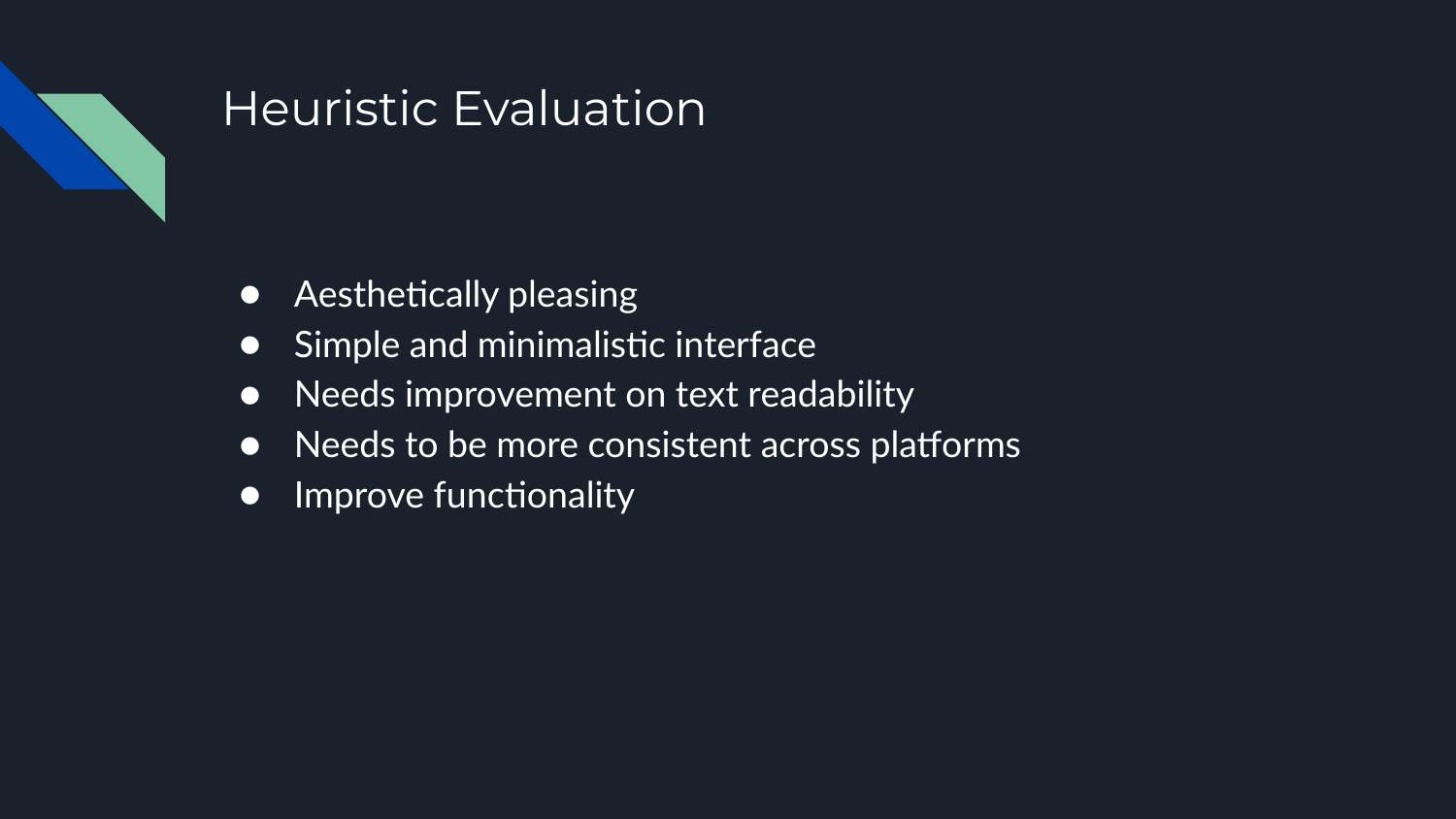

# Heuristic Evaluation
Aesthetically pleasing
Simple and minimalistic interface
Needs improvement on text readability
Needs to be more consistent across platforms
Improve functionality